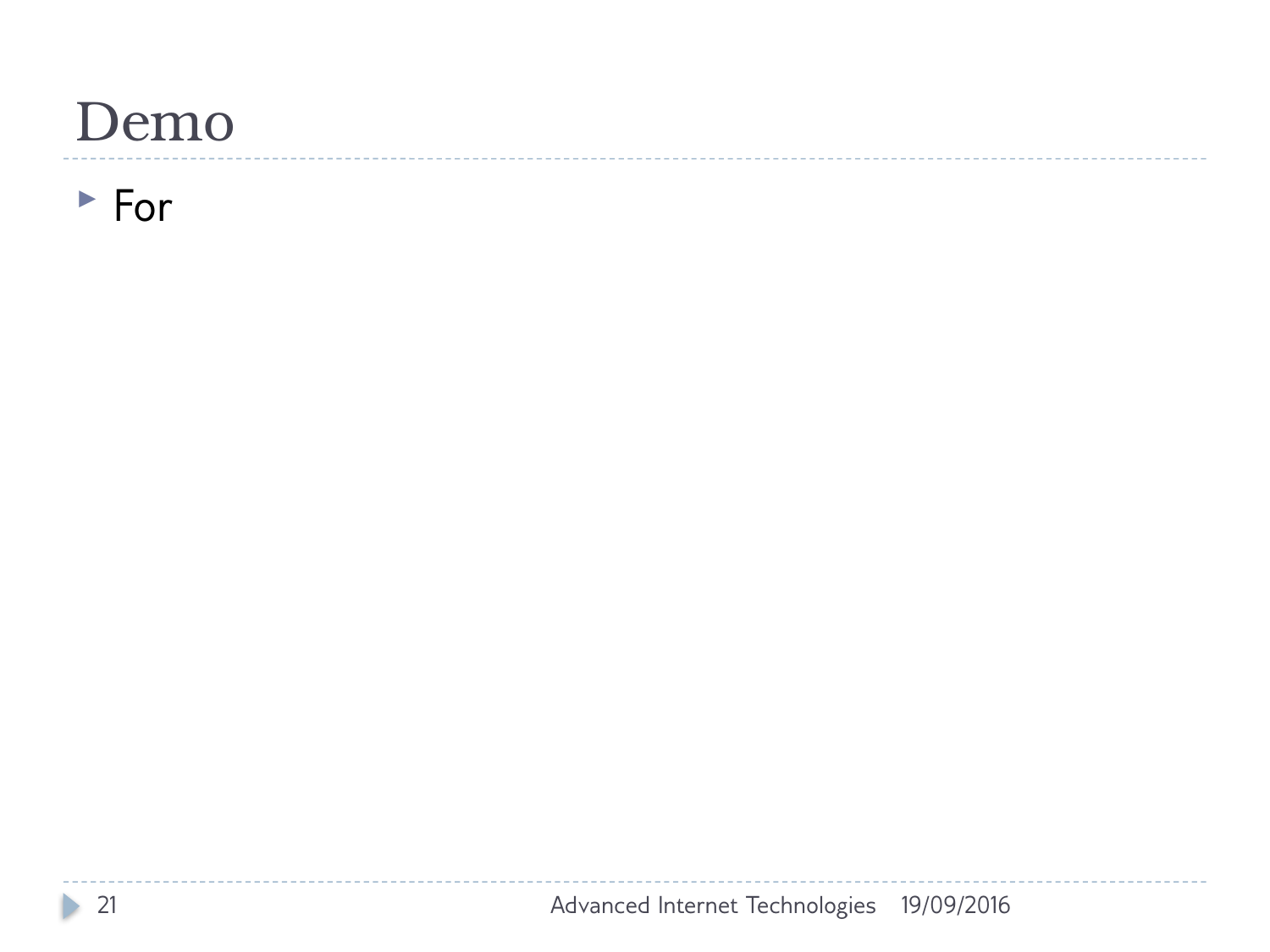

# Demo
For
21
Advanced Internet Technologies
19/09/2016